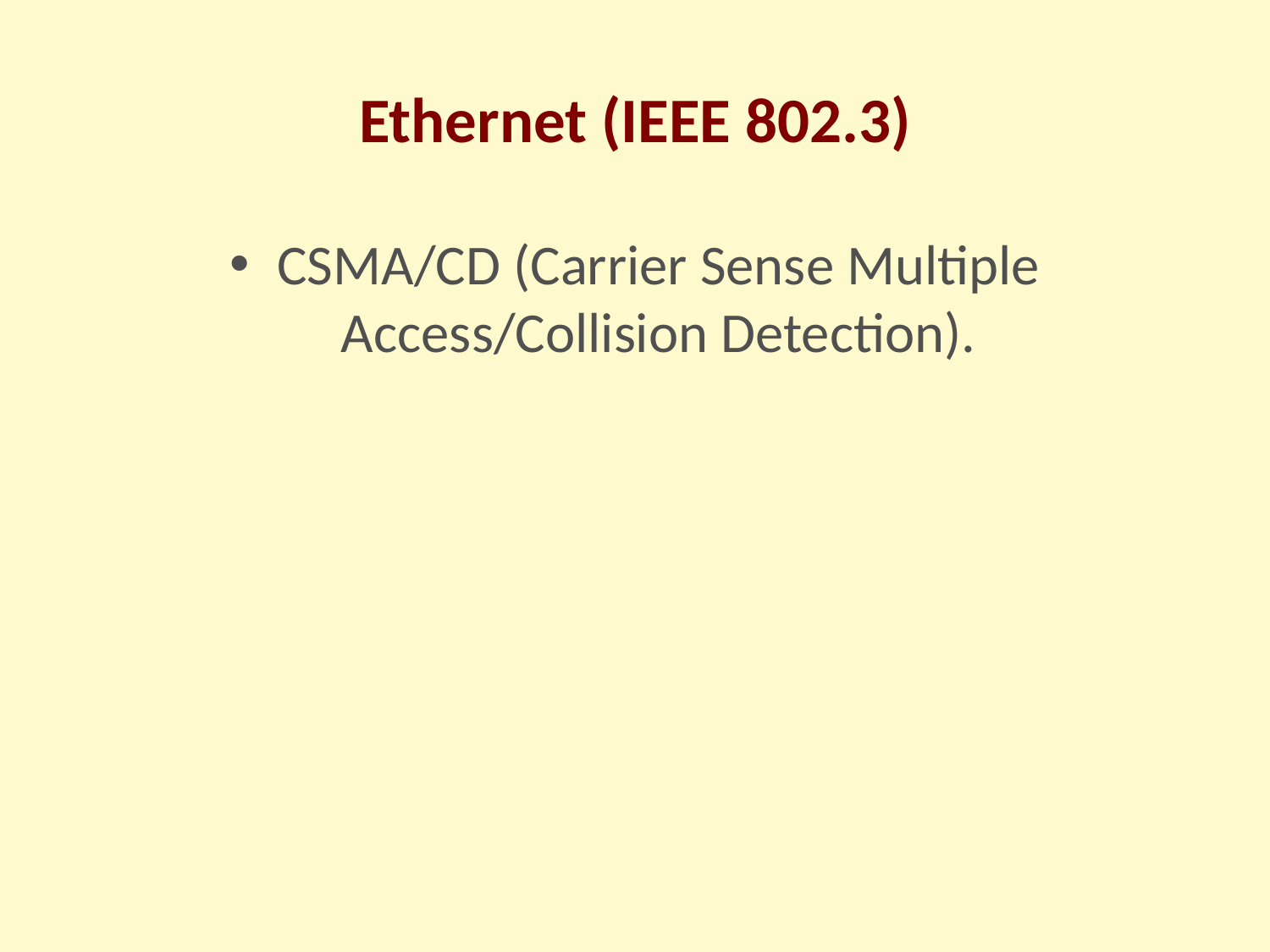

# Ethernet (IEEE 802.3)
CSMA/CD (Carrier Sense Multiple Access/Collision Detection).